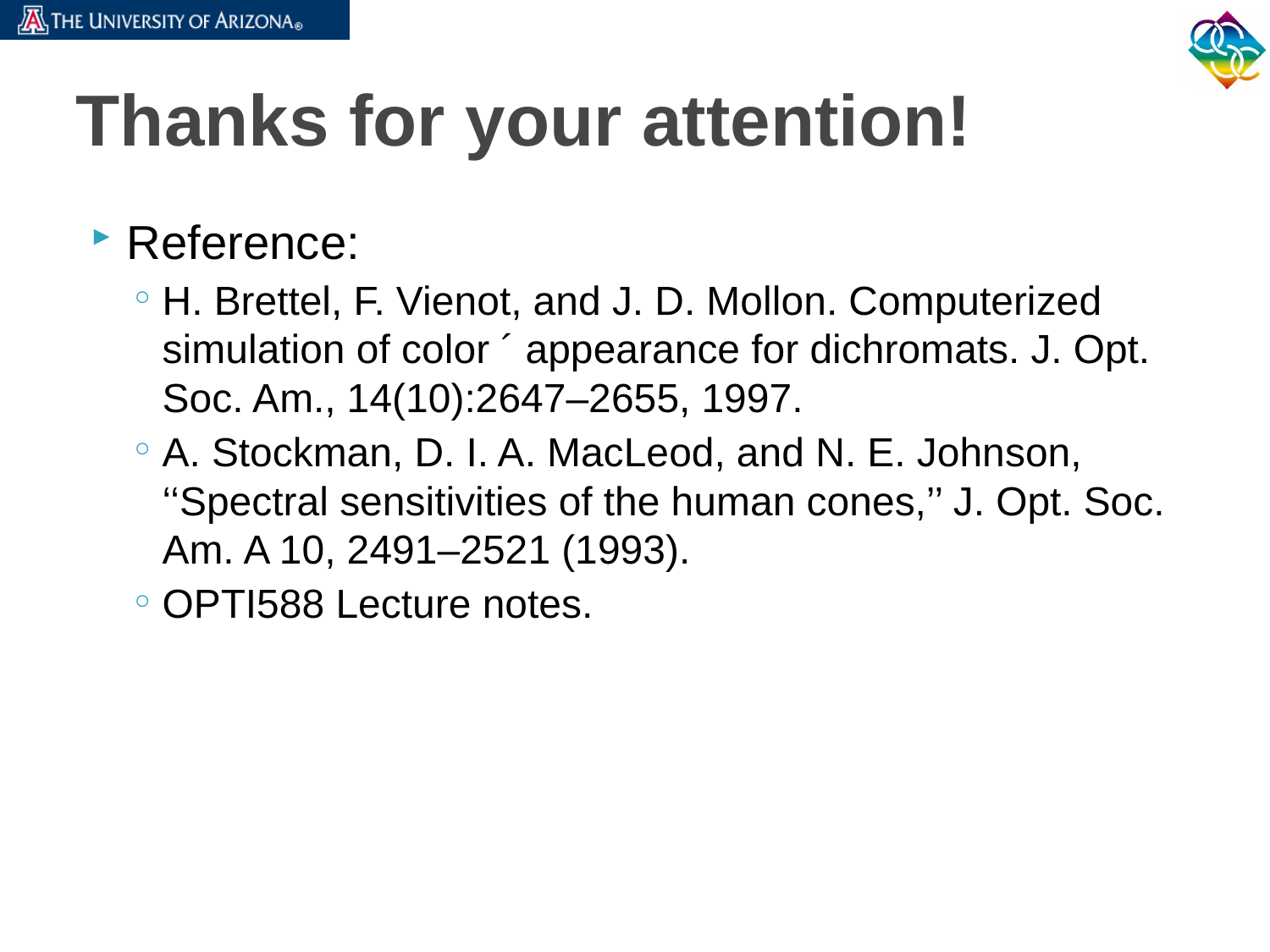

# Thanks for your attention!
Reference:
H. Brettel, F. Vienot, and J. D. Mollon. Computerized simulation of color ´ appearance for dichromats. J. Opt. Soc. Am., 14(10):2647–2655, 1997.
A. Stockman, D. I. A. MacLeod, and N. E. Johnson, ‘‘Spectral sensitivities of the human cones,’’ J. Opt. Soc. Am. A 10, 2491–2521 (1993).
OPTI588 Lecture notes.